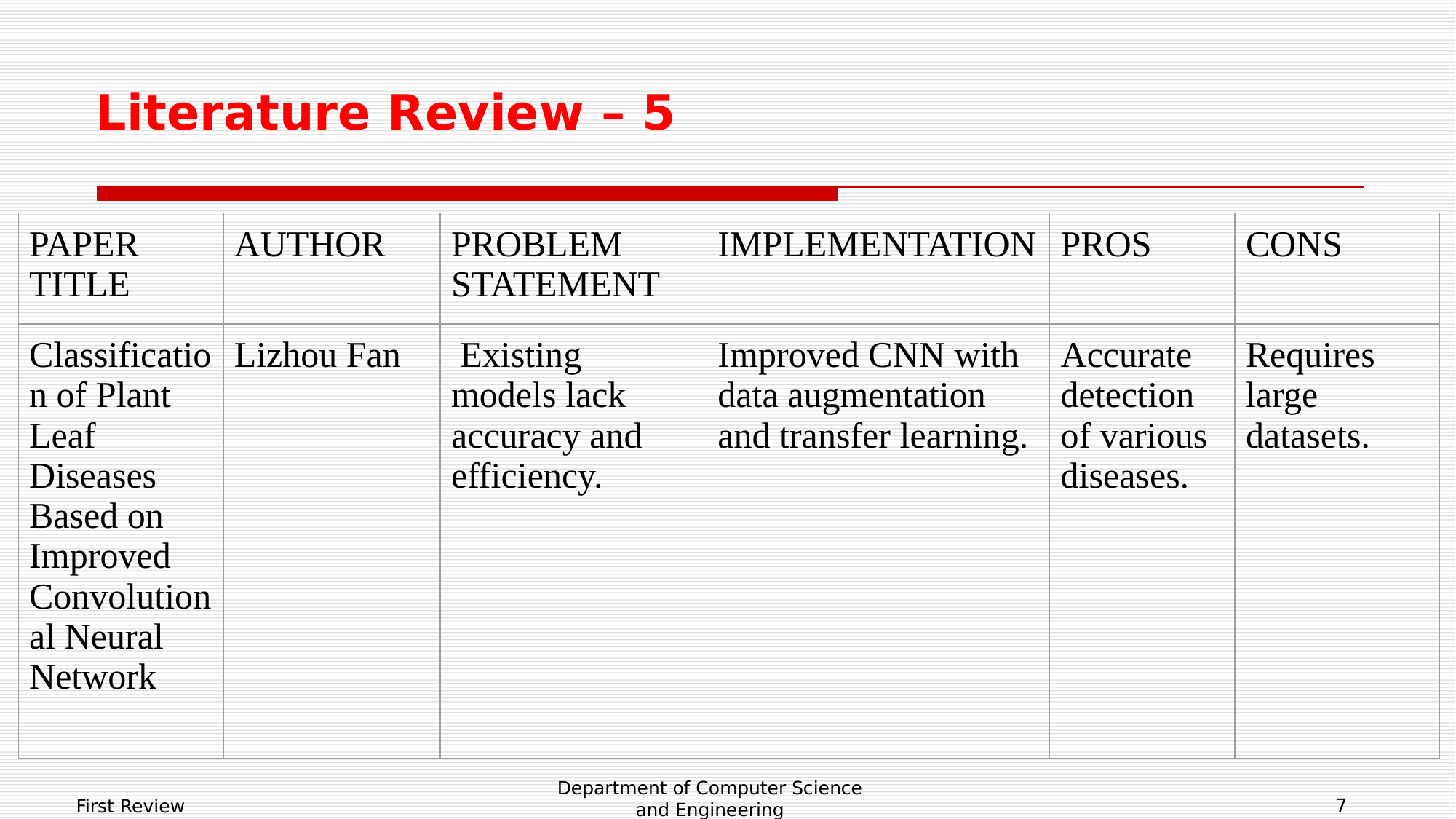

# Literature Review – 5
| PAPER TITLE | AUTHOR | PROBLEM STATEMENT | IMPLEMENTATION | PROS | CONS |
| --- | --- | --- | --- | --- | --- |
| Classification of Plant Leaf Diseases Based on Improved Convolutional Neural Network | Lizhou Fan | Existing models lack accuracy and efficiency. | Improved CNN with data augmentation and transfer learning. | Accurate detection of various diseases. | Requires large datasets. |
Department of Computer Science and Engineering
First Review
7